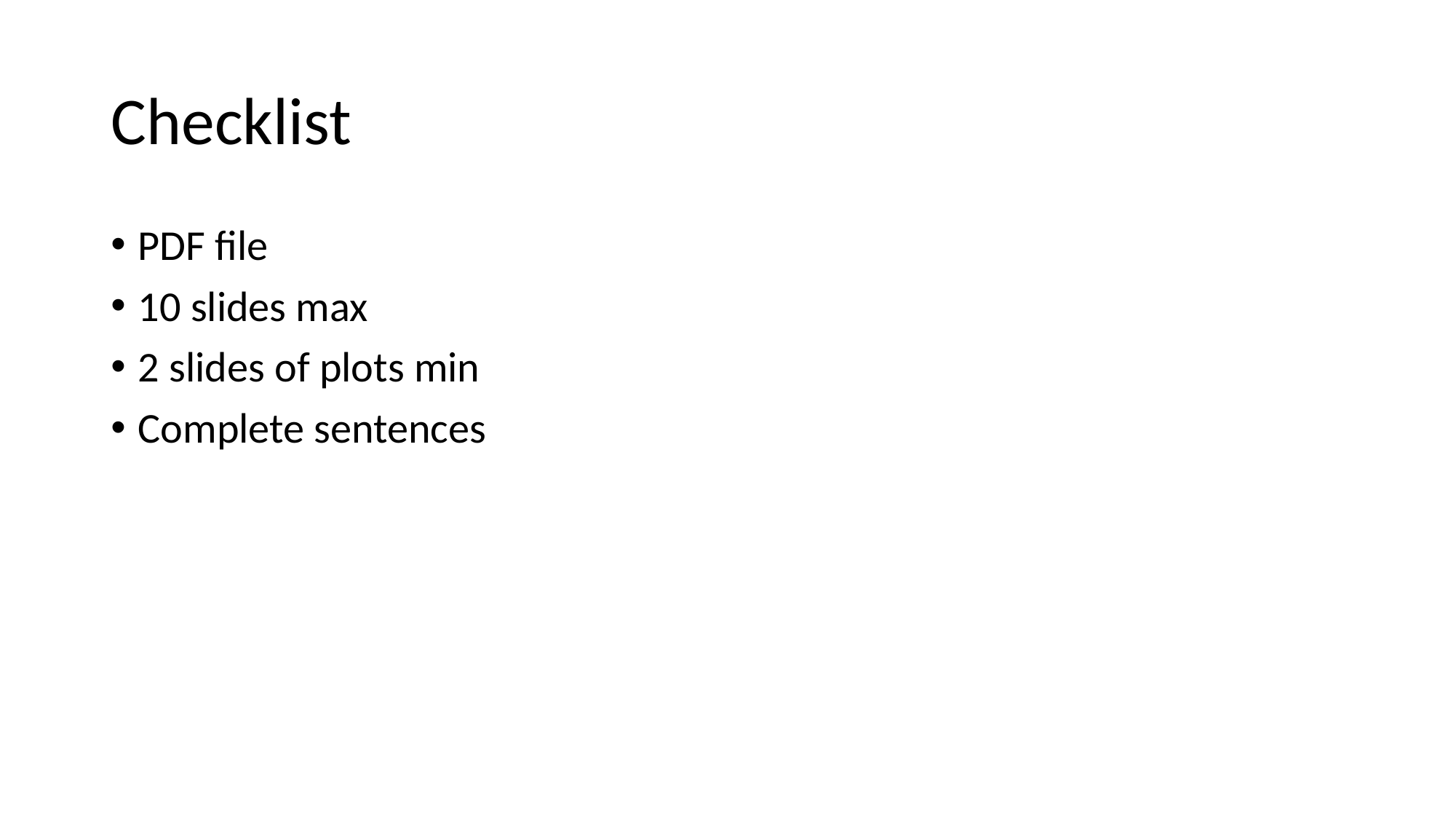

# Checklist
PDF file
10 slides max
2 slides of plots min
Complete sentences